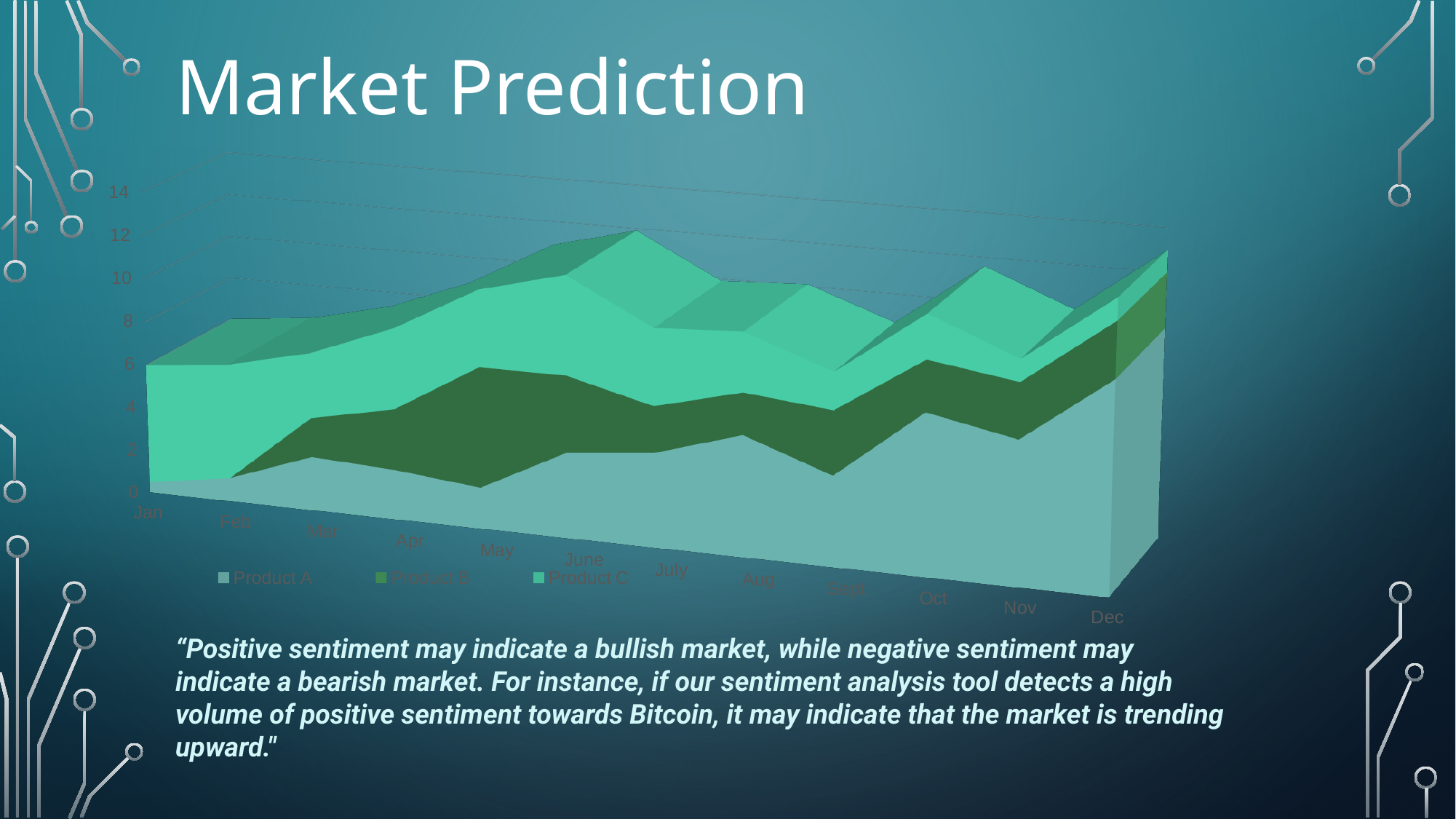

# Market Prediction

[unsupported chart]

“Positive sentiment may indicate a bullish market, while negative sentiment may indicate a bearish market. For instance, if our sentiment analysis tool detects a high volume of positive sentiment towards Bitcoin, it may indicate that the market is trending upward."